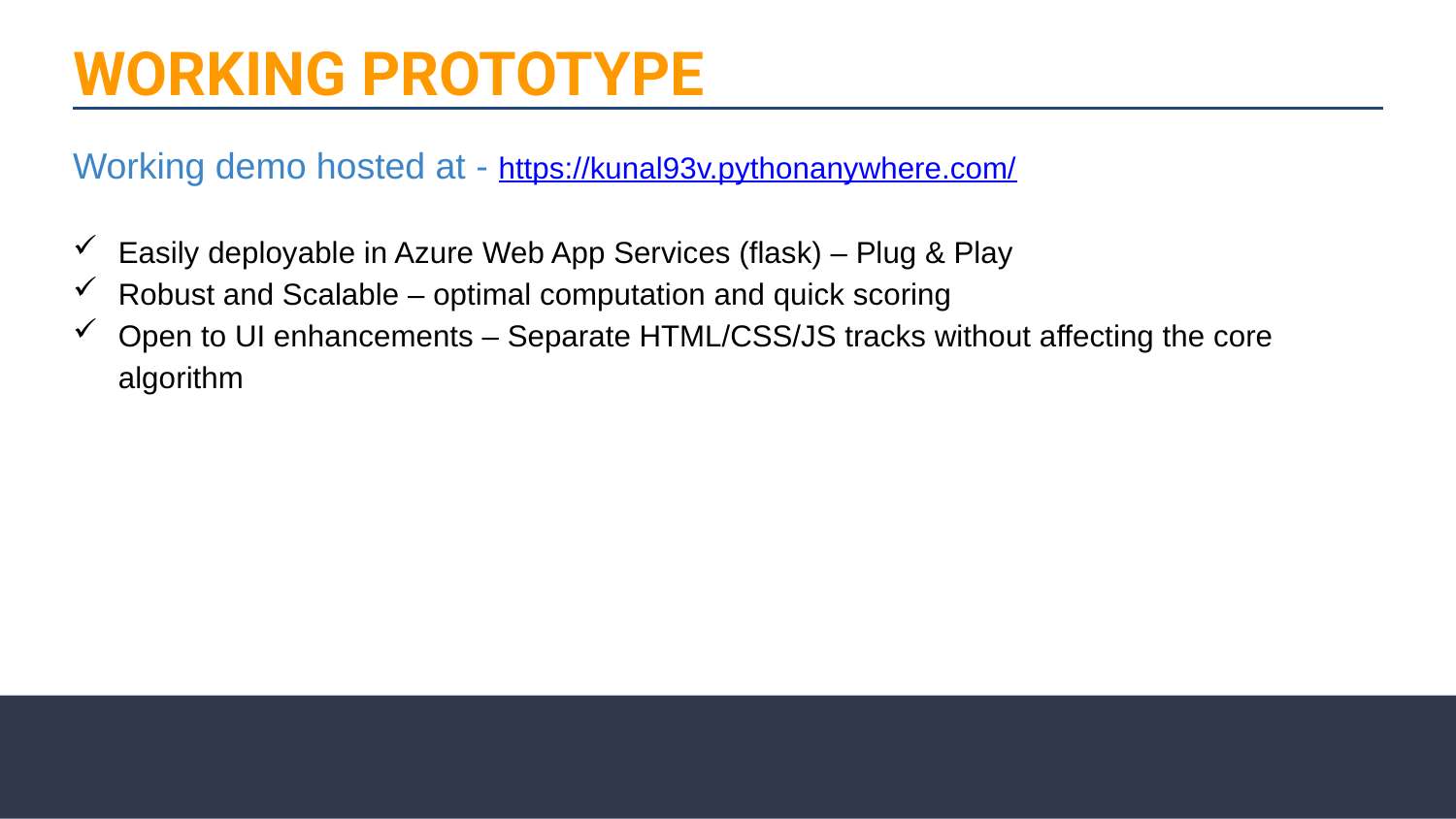

# WORKING PROTOTYPE
Working demo hosted at - https://kunal93v.pythonanywhere.com/

Easily deployable in Azure Web App Services (flask) – Plug & Play
Robust and Scalable – optimal computation and quick scoring
Open to UI enhancements – Separate HTML/CSS/JS tracks without affecting the core
algorithm